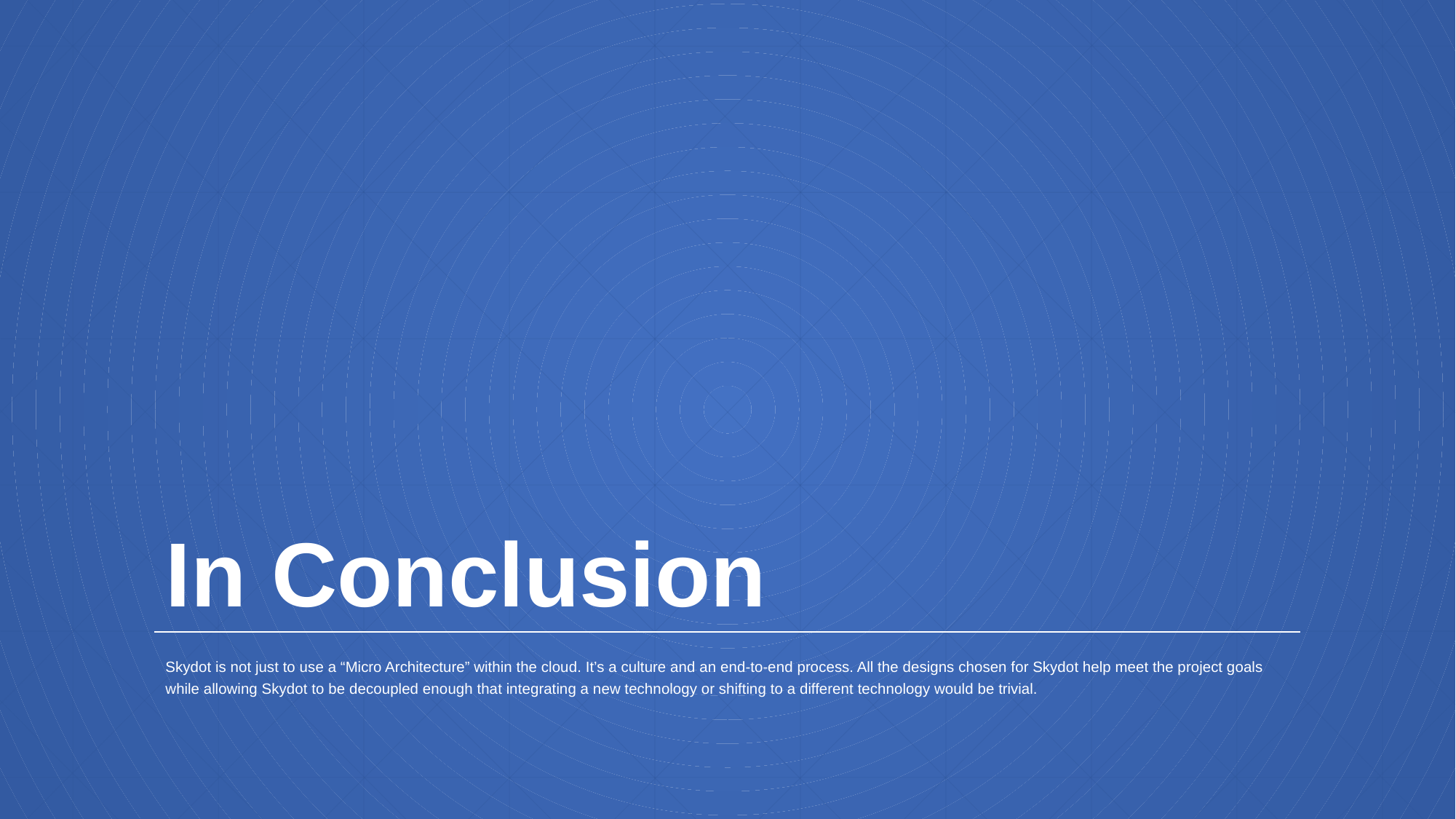

# In Conclusion
Skydot is not just to use a “Micro Architecture” within the cloud. It’s a culture and an end-to-end process. All the designs chosen for Skydot help meet the project goals while allowing Skydot to be decoupled enough that integrating a new technology or shifting to a different technology would be trivial.